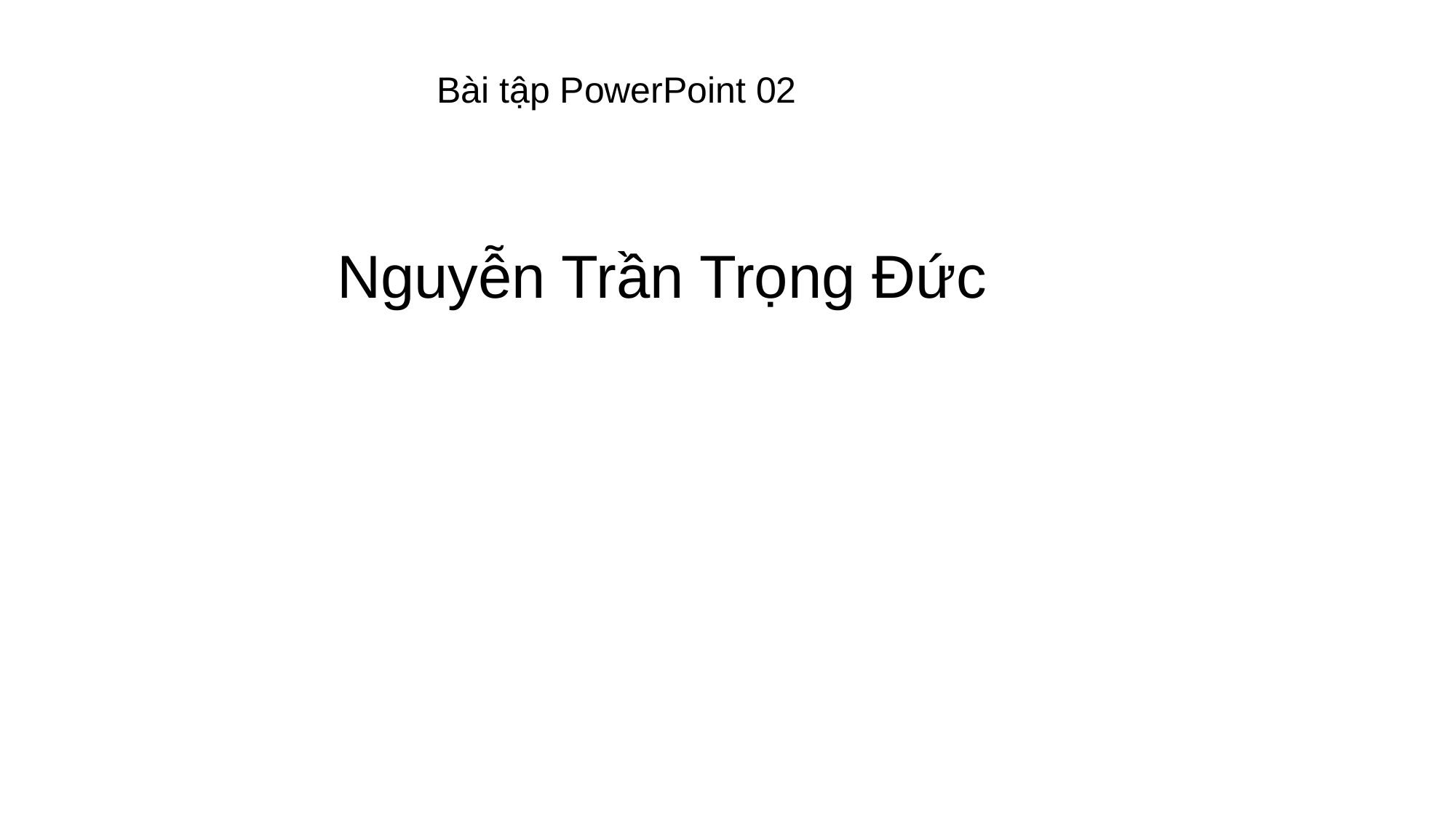

Bài tập PowerPoint 02
Nguyễn Trần Trọng Đức